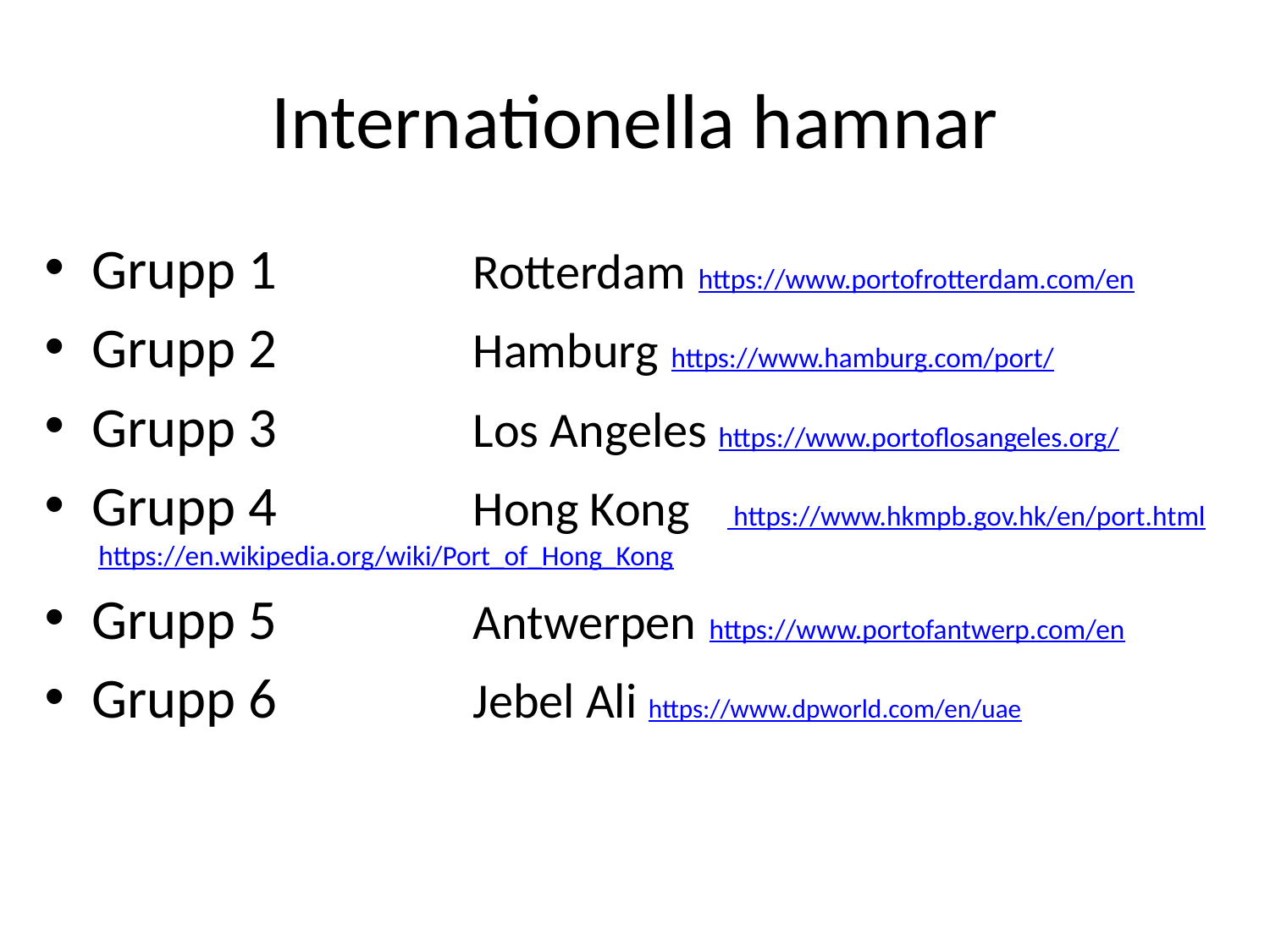

# Internationella hamnar
Grupp 1		Rotterdam https://www.portofrotterdam.com/en
Grupp 2		Hamburg https://www.hamburg.com/port/
Grupp 3		Los Angeles https://www.portoflosangeles.org/
Grupp 4		Hong Kong	 https://www.hkmpb.gov.hk/en/port.html     https://en.wikipedia.org/wiki/Port_of_Hong_Kong
Grupp 5		Antwerpen https://www.portofantwerp.com/en
Grupp 6		Jebel Ali https://www.dpworld.com/en/uae